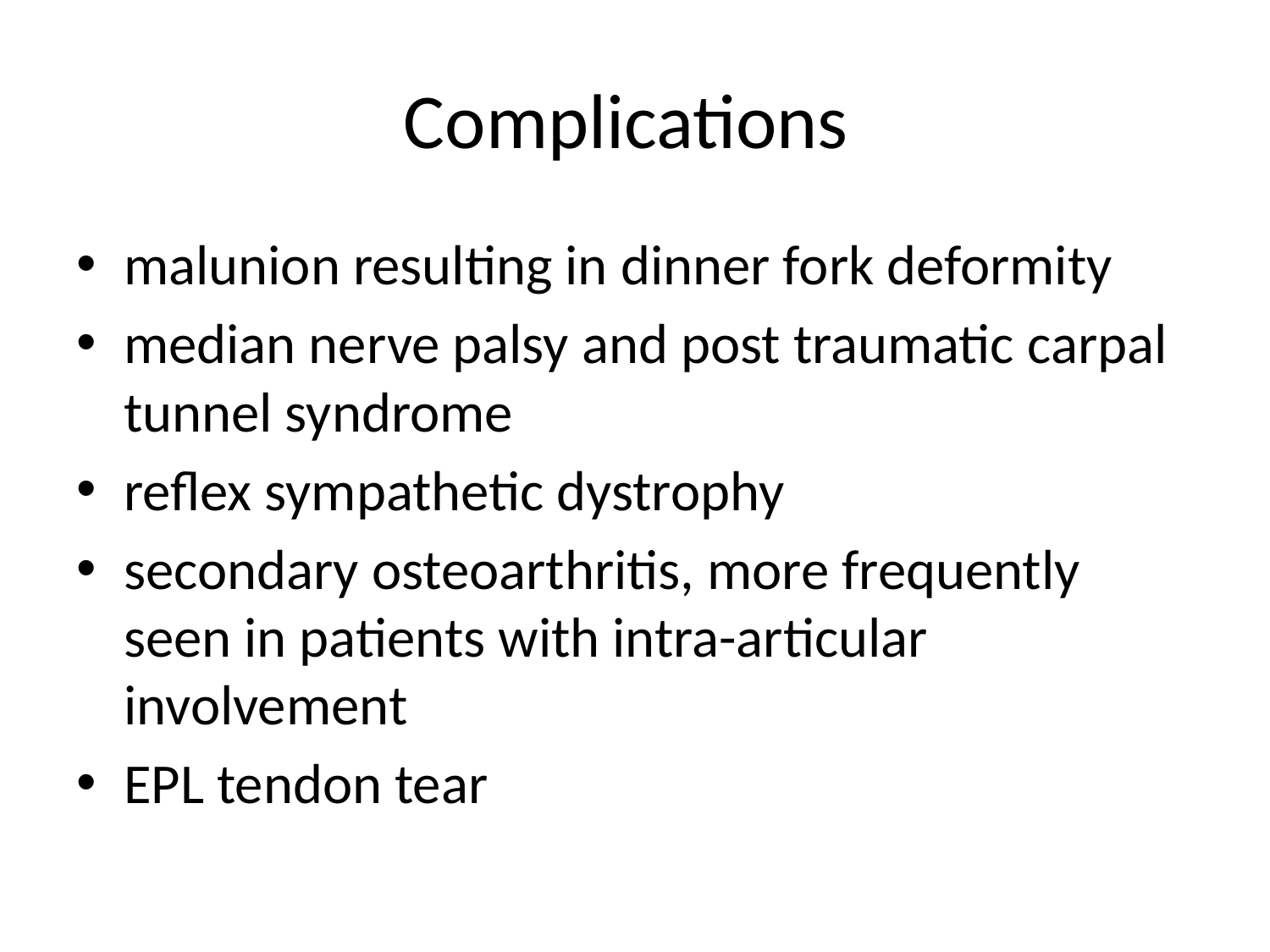

# Complications
malunion resulting in dinner fork deformity
median nerve palsy and post traumatic carpal tunnel syndrome
reflex sympathetic dystrophy
secondary osteoarthritis, more frequently seen in patients with intra-articular involvement
EPL tendon tear